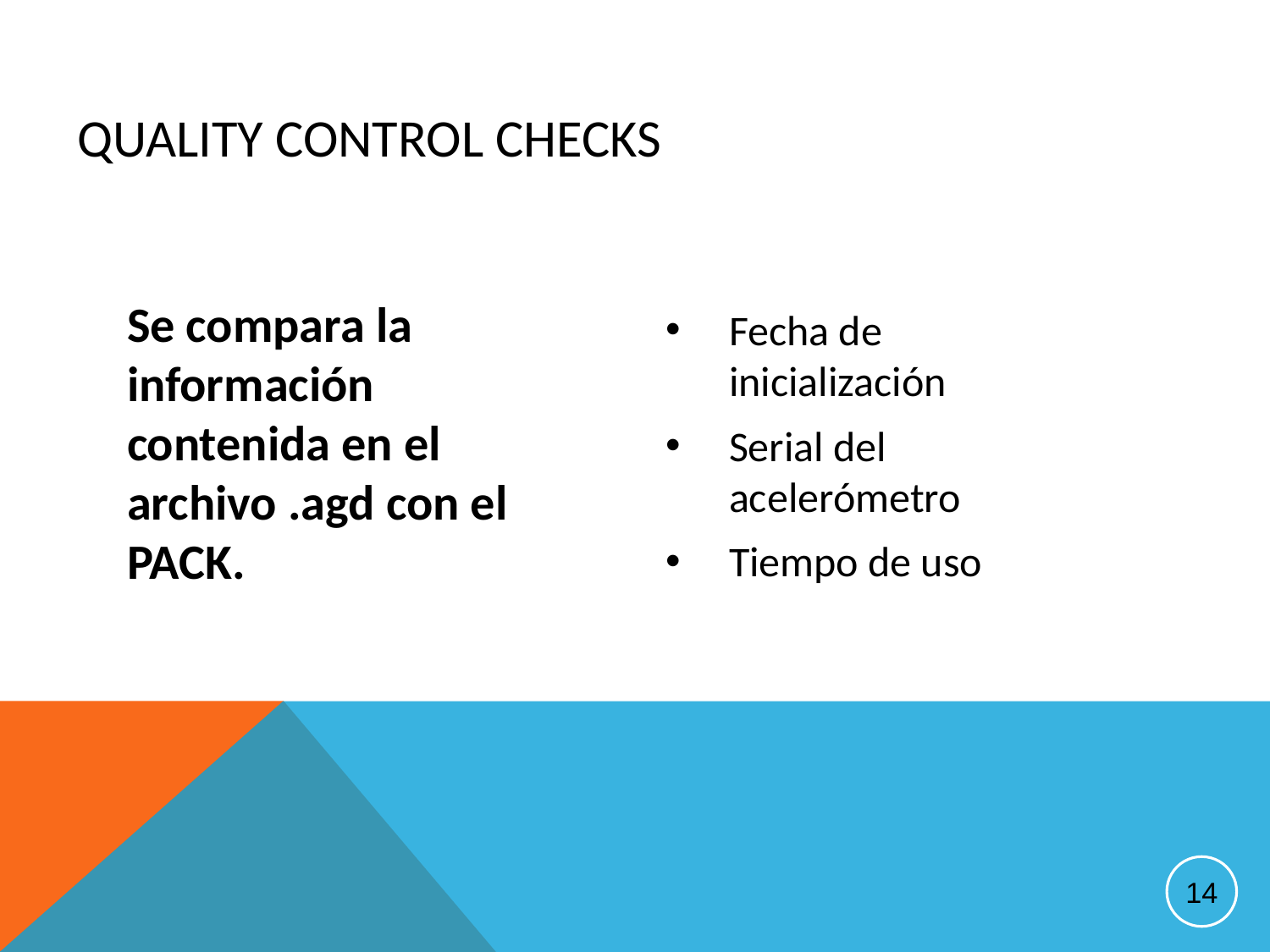

Quality control checks
Se compara la información contenida en el archivo .agd con el PACK.
Fecha de inicialización
Serial del acelerómetro
Tiempo de uso

14